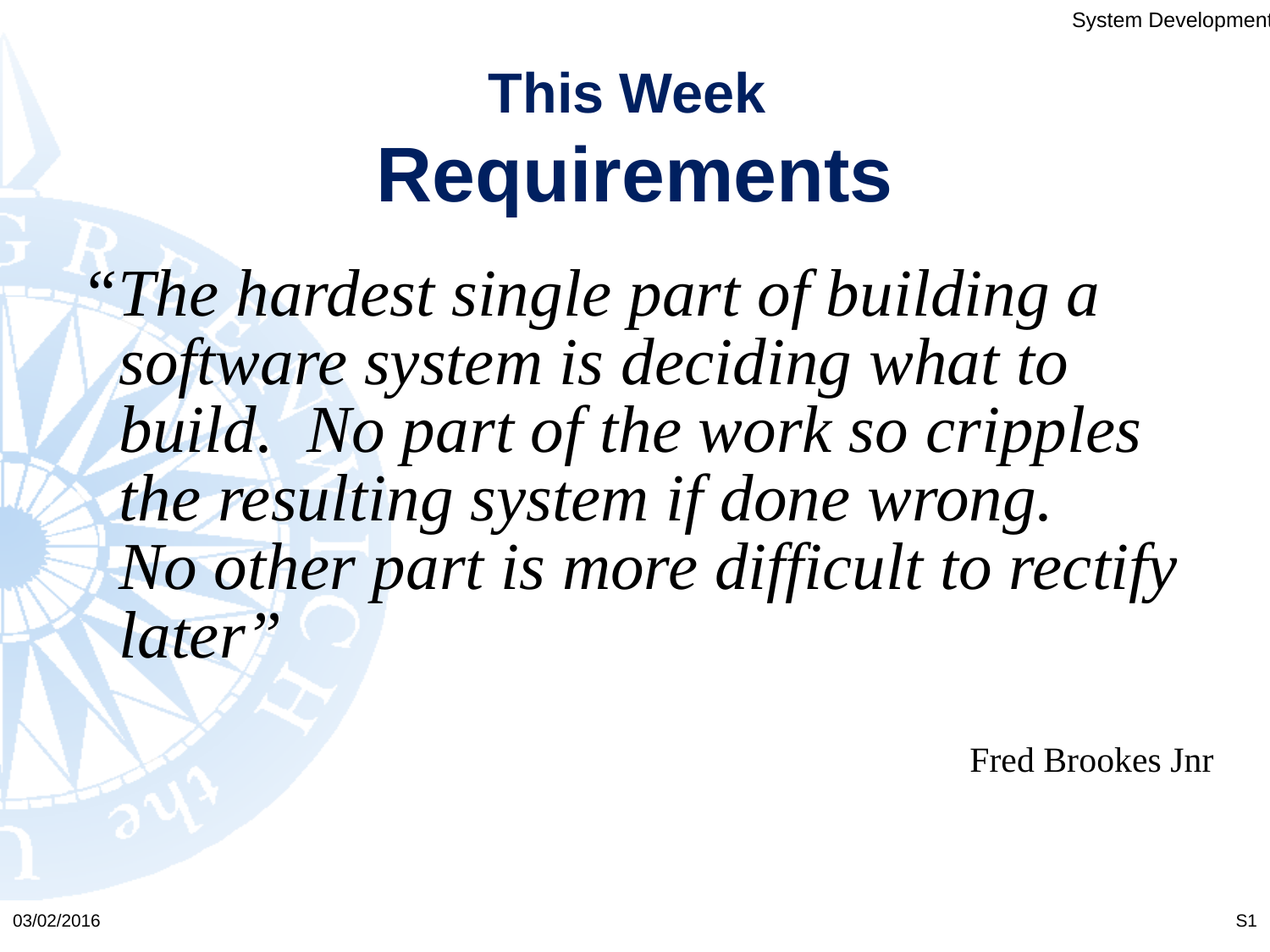

# This Week Requirements
“The hardest single part of building a software system is deciding what to build.  No part of the work so cripples the resulting system if done wrong.
No other part is more difficult to rectify later”

Fred Brookes Jnr
03/02/2016
S1